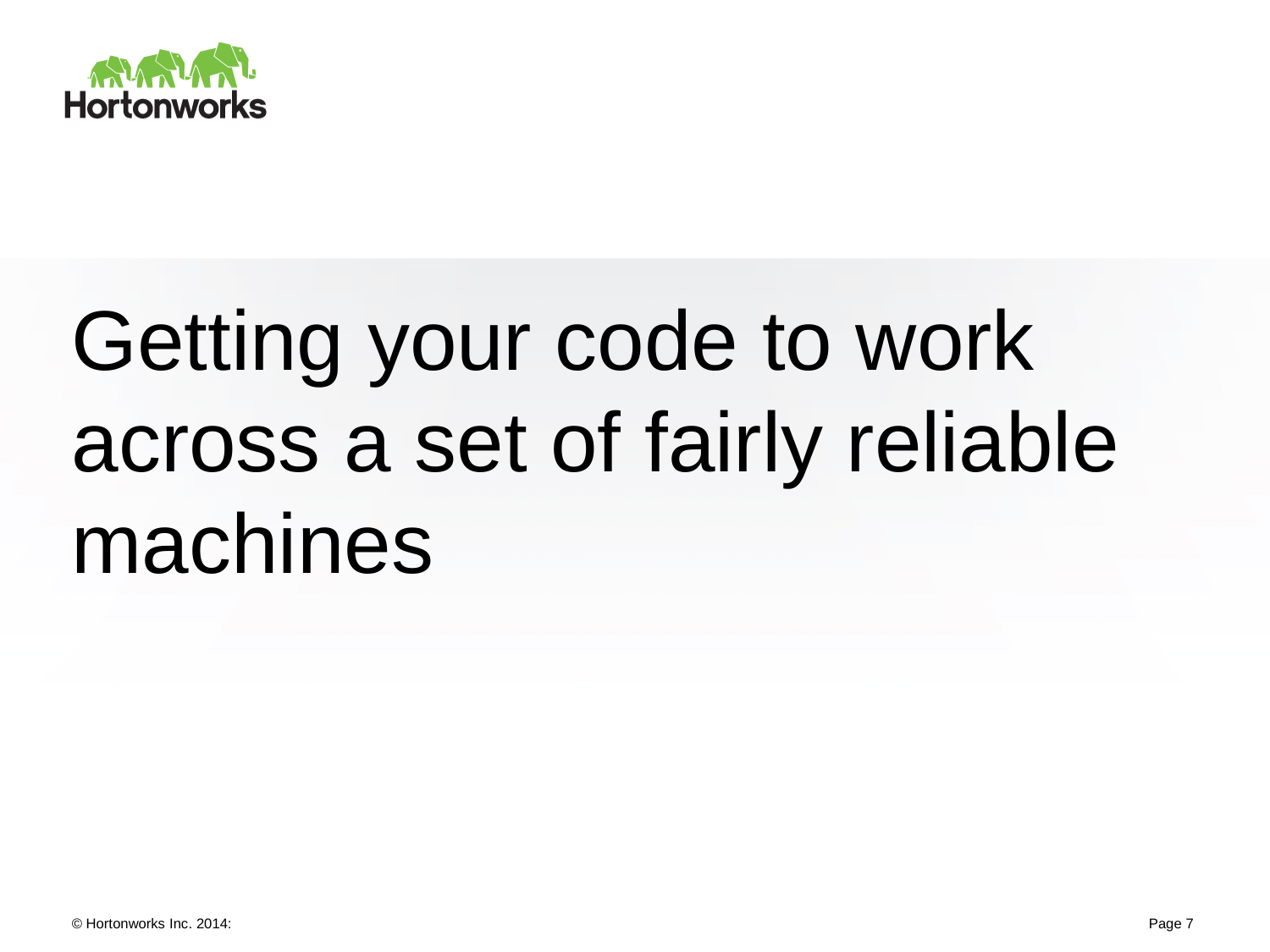

# Getting your code to work across a set of fairly reliable machines
Page 7